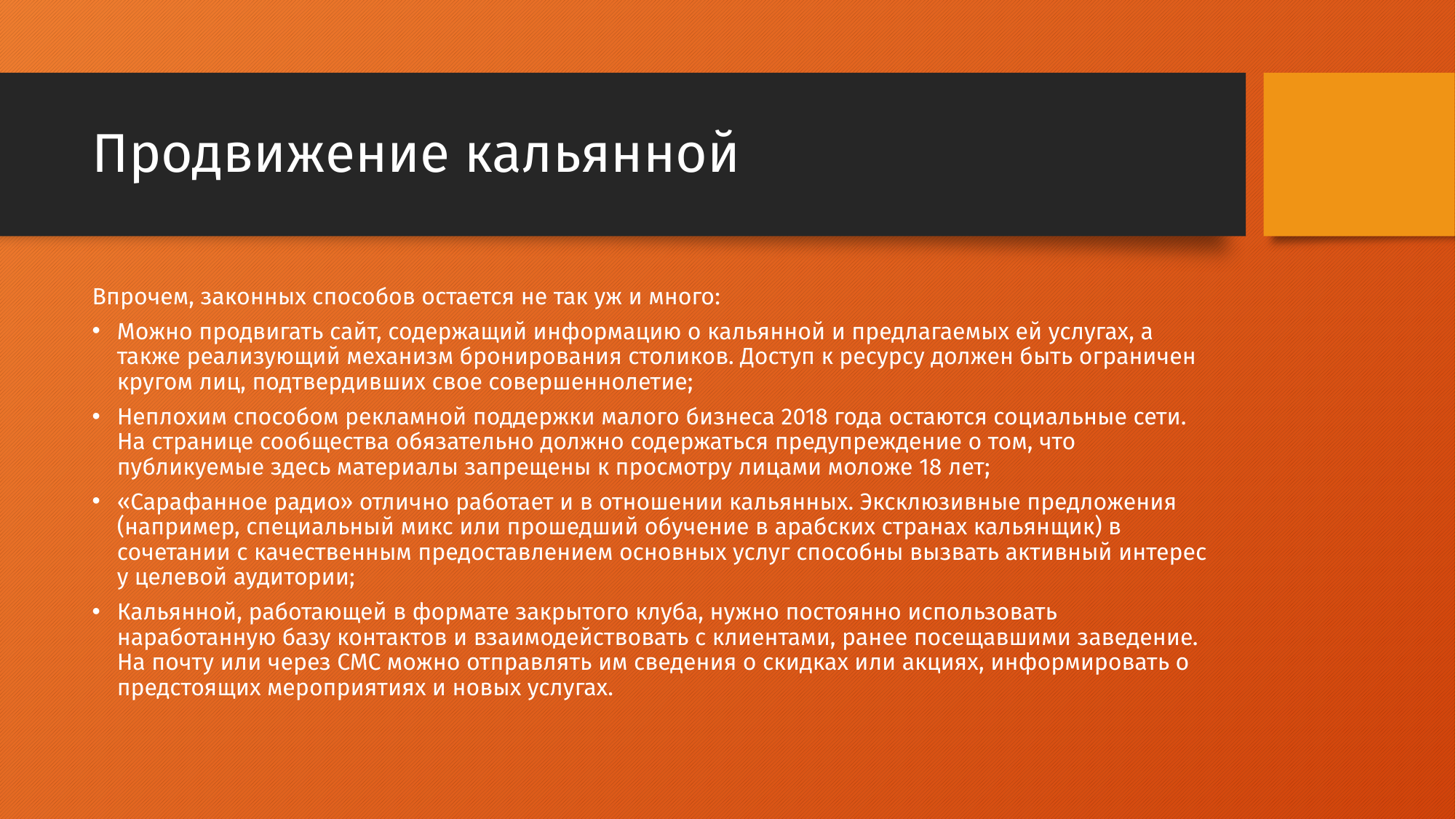

# Продвижение кальянной
Впрочем, законных способов остается не так уж и много:
Можно продвигать сайт, содержащий информацию о кальянной и предлагаемых ей услугах, а также реализующий механизм бронирования столиков. Доступ к ресурсу должен быть ограничен кругом лиц, подтвердивших свое совершеннолетие;
Неплохим способом рекламной поддержки малого бизнеса 2018 года остаются социальные сети. На странице сообщества обязательно должно содержаться предупреждение о том, что публикуемые здесь материалы запрещены к просмотру лицами моложе 18 лет;
«Сарафанное радио» отлично работает и в отношении кальянных. Эксклюзивные предложения (например, специальный микс или прошедший обучение в арабских странах кальянщик) в сочетании с качественным предоставлением основных услуг способны вызвать активный интерес у целевой аудитории;
Кальянной, работающей в формате закрытого клуба, нужно постоянно использовать наработанную базу контактов и взаимодействовать с клиентами, ранее посещавшими заведение. На почту или через СМС можно отправлять им сведения о скидках или акциях, информировать о предстоящих мероприятиях и новых услугах.